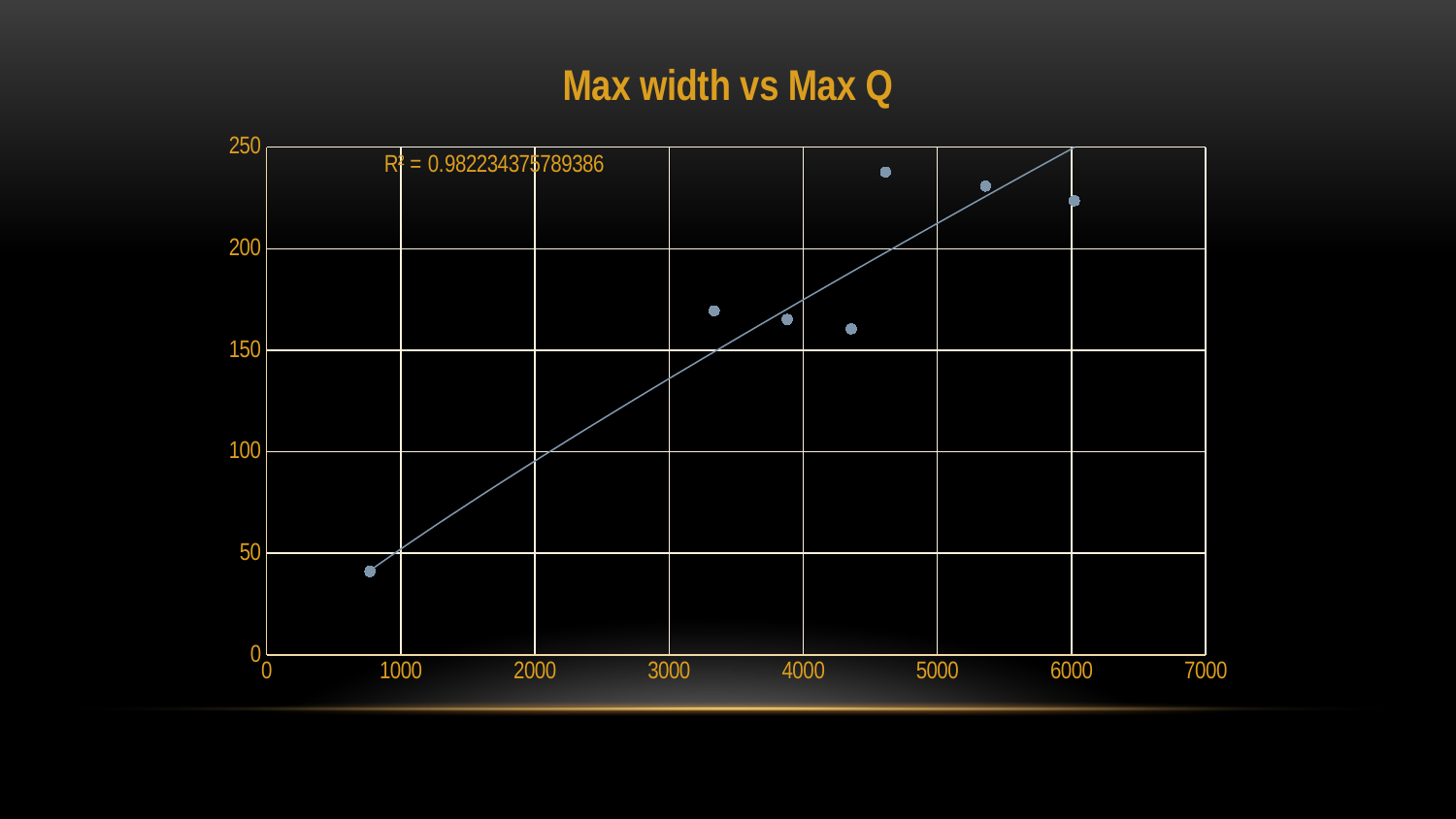

### Chart: Max width vs Max Q

| Category | w |
|---|---|